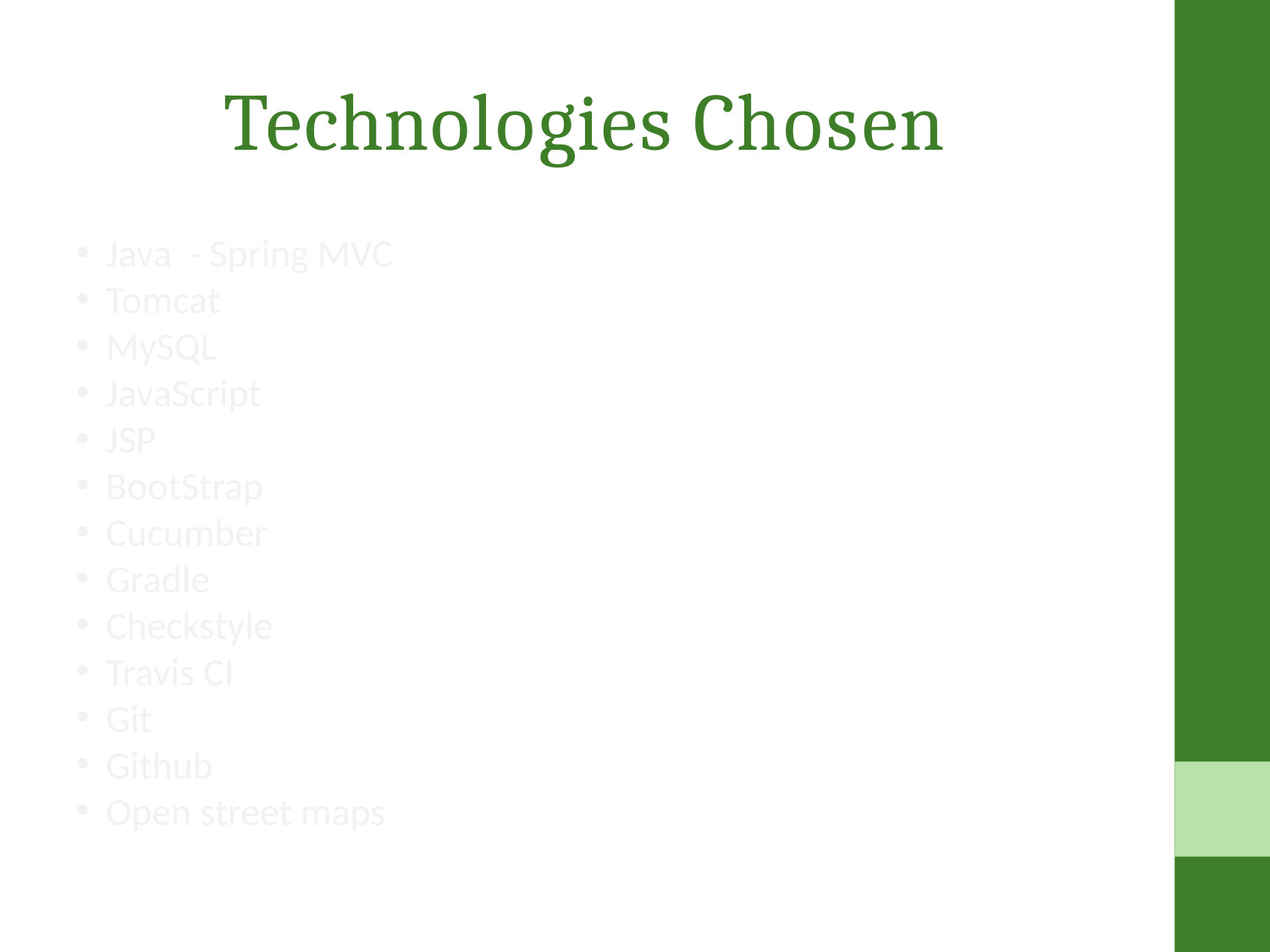

Technologies Chosen
Java  - Spring MVC
Tomcat
MySQL
JavaScript
JSP
BootStrap
Cucumber
Gradle
Checkstyle
Travis CI
Git
Github
Open street maps